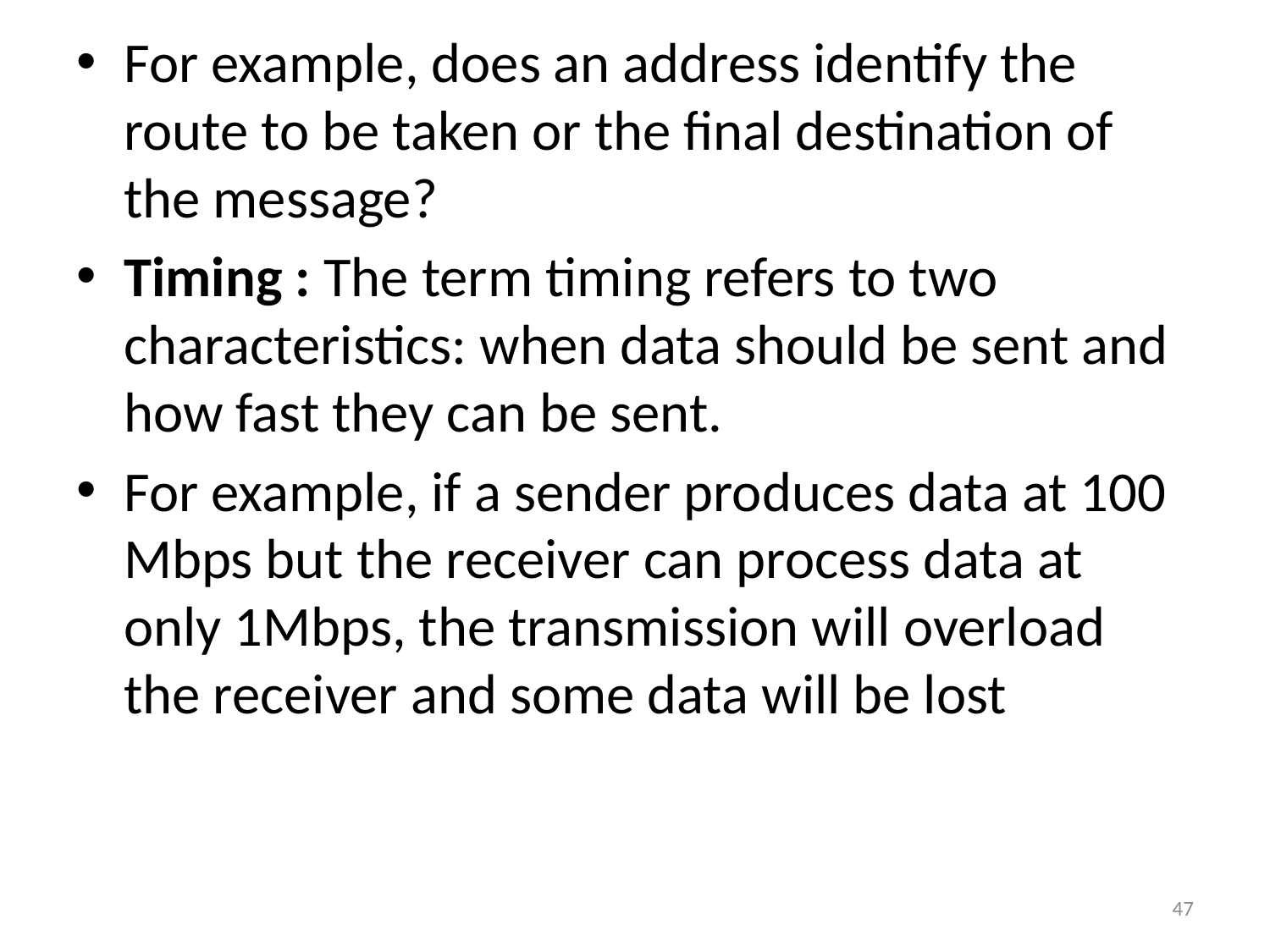

For example, does an address identify the route to be taken or the final destination of the message?
Timing : The term timing refers to two characteristics: when data should be sent and how fast they can be sent.
For example, if a sender produces data at 100 Mbps but the receiver can process data at only 1Mbps, the transmission will overload the receiver and some data will be lost

47